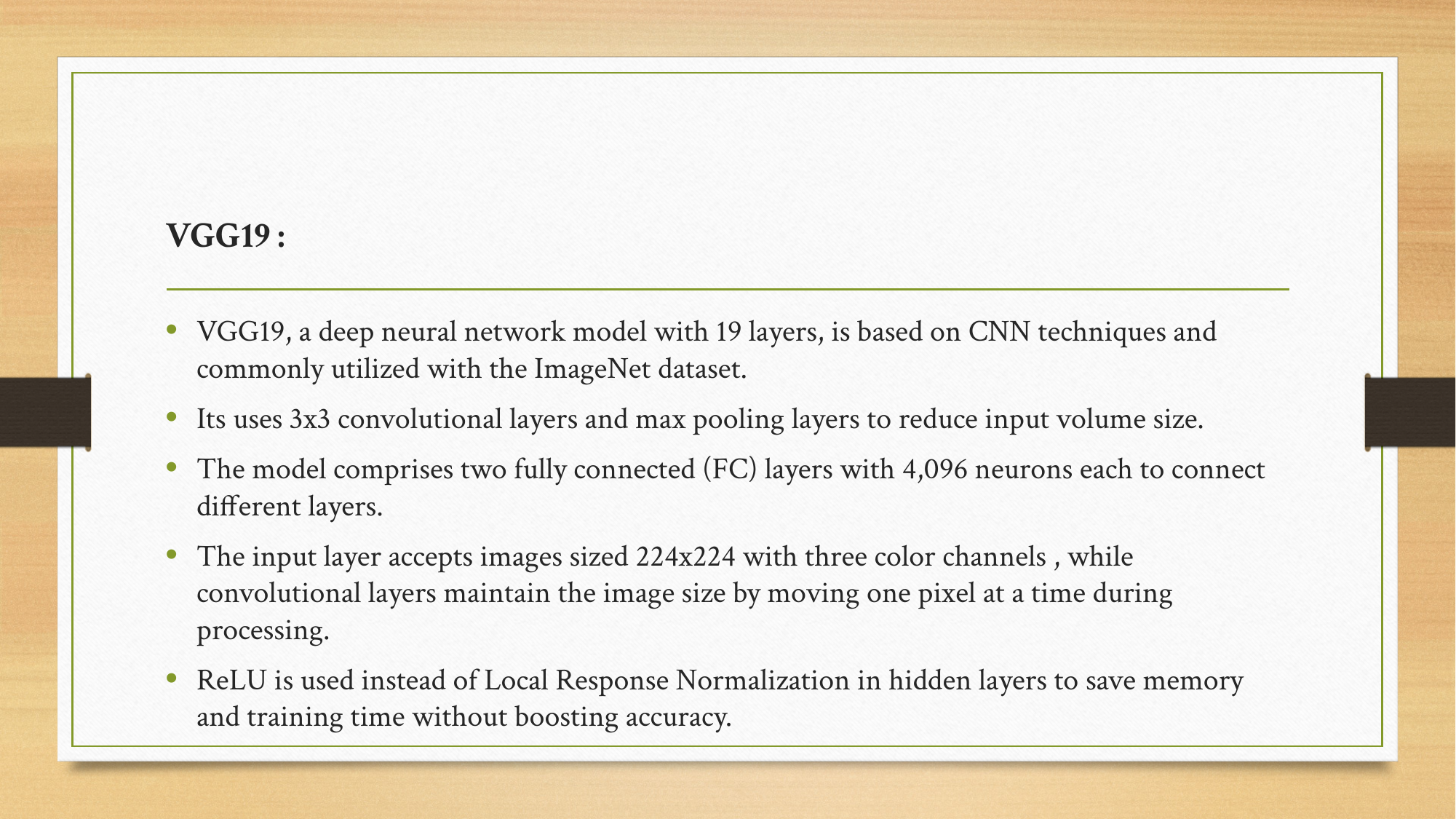

# VGG19 :
VGG19, a deep neural network model with 19 layers, is based on CNN techniques and commonly utilized with the ImageNet dataset.
Its uses 3x3 convolutional layers and max pooling layers to reduce input volume size.
The model comprises two fully connected (FC) layers with 4,096 neurons each to connect different layers.
The input layer accepts images sized 224x224 with three color channels , while convolutional layers maintain the image size by moving one pixel at a time during processing.
ReLU is used instead of Local Response Normalization in hidden layers to save memory and training time without boosting accuracy.